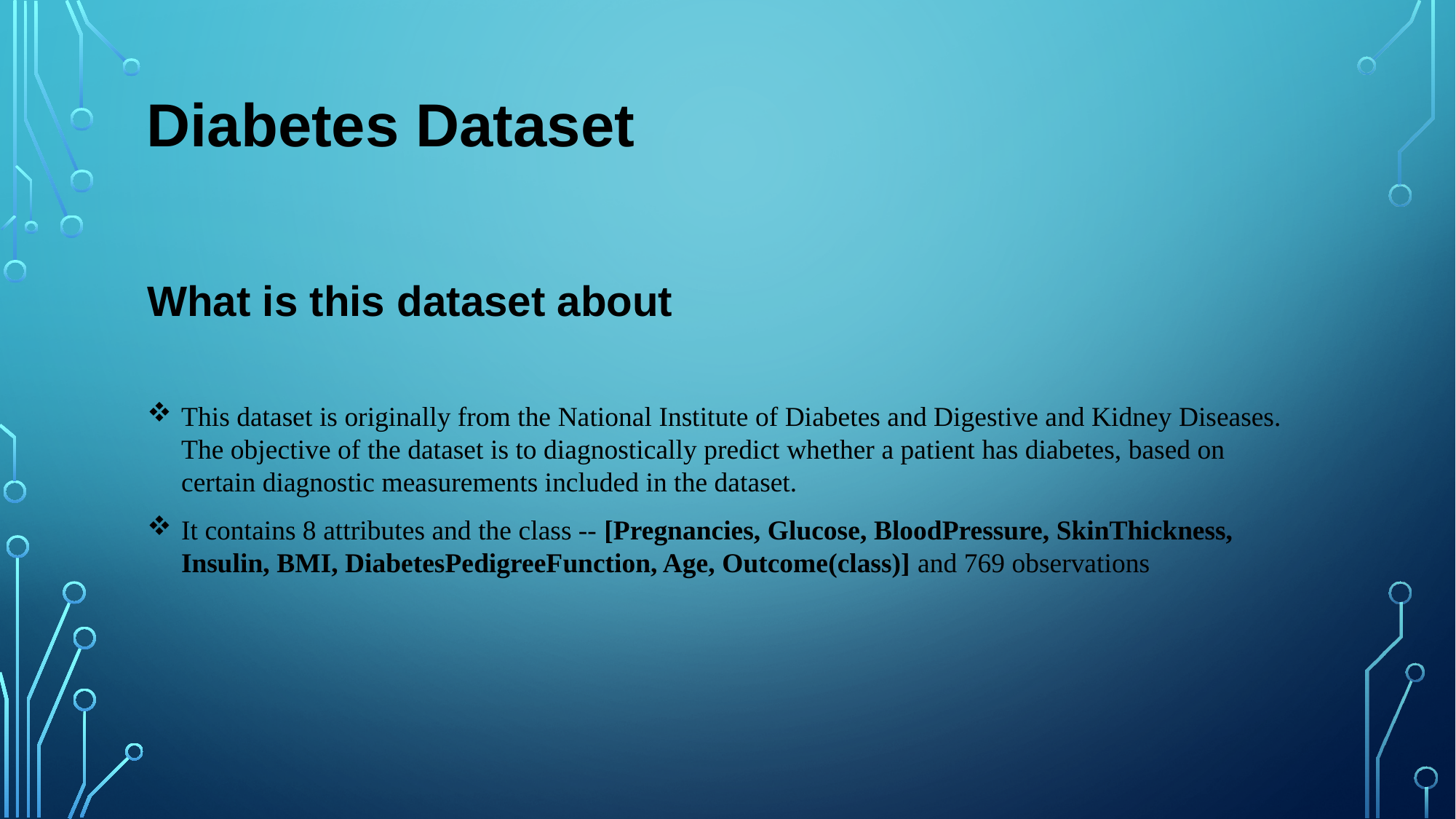

#
Diabetes Dataset
What is this dataset about

This dataset is originally from the National Institute of Diabetes and Digestive and Kidney Diseases. The objective of the dataset is to diagnostically predict whether a patient has diabetes, based on certain diagnostic measurements included in the dataset.
It contains 8 attributes and the class -- [Pregnancies, Glucose, BloodPressure, SkinThickness, Insulin, BMI, DiabetesPedigreeFunction, Age, Outcome(class)] and 769 observations